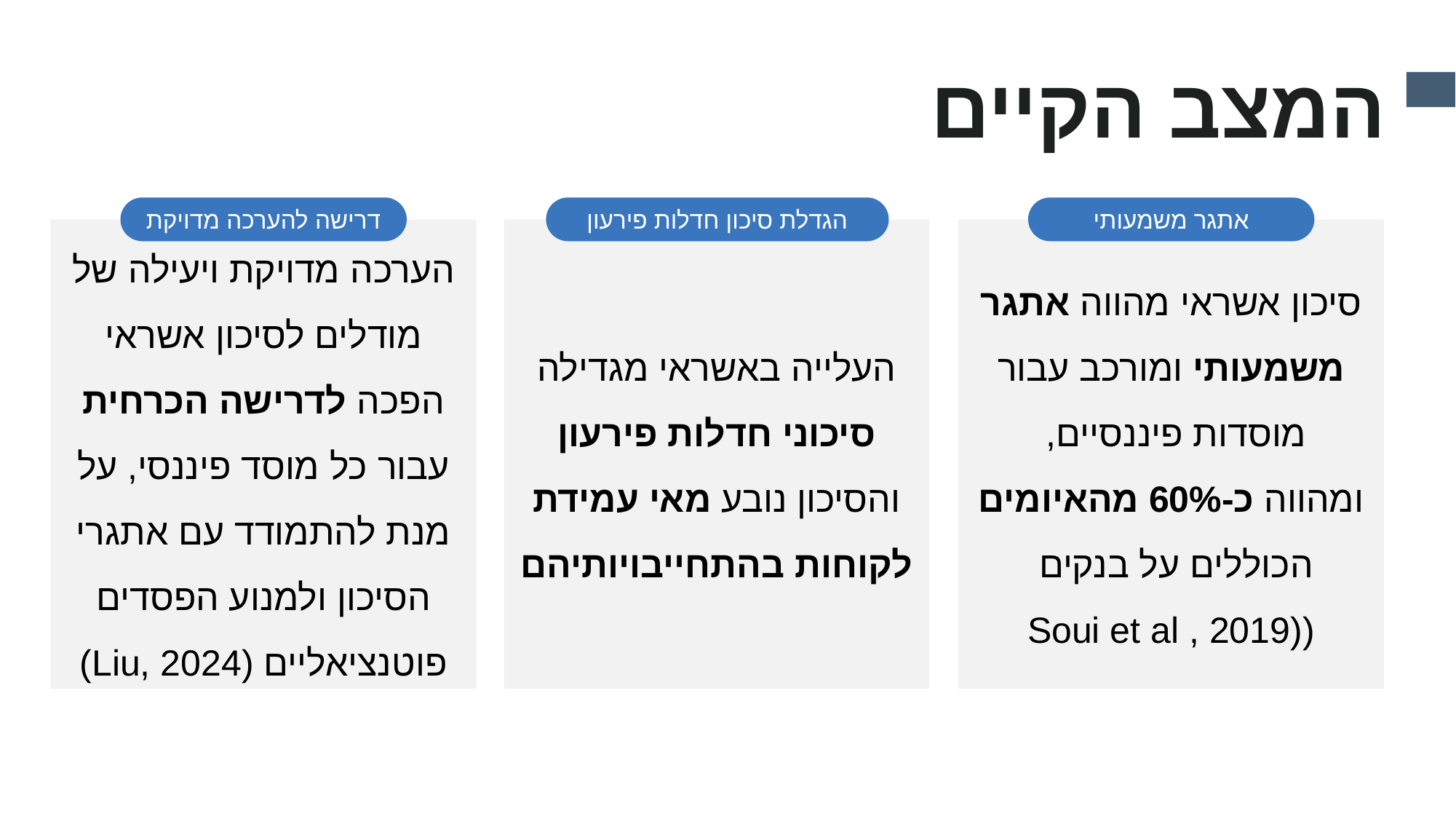

המצב הקיים

דרישה להערכה מדויקת
הגדלת סיכון חדלות פירעון
אתגר משמעותי
הערכה מדויקת ויעילה של מודלים לסיכון אשראי הפכה לדרישה הכרחית עבור כל מוסד פיננסי, על מנת להתמודד עם אתגרי הסיכון ולמנוע הפסדים פוטנציאליים (Liu, 2024)
העלייה באשראי מגדילה סיכוני חדלות פירעון והסיכון נובע מאי עמידת לקוחות בהתחייבויותיהם
סיכון אשראי מהווה אתגר משמעותי ומורכב עבור מוסדות פיננסיים,
ומהווה כ-60% מהאיומים הכוללים על בנקים
((Soui et al , 2019